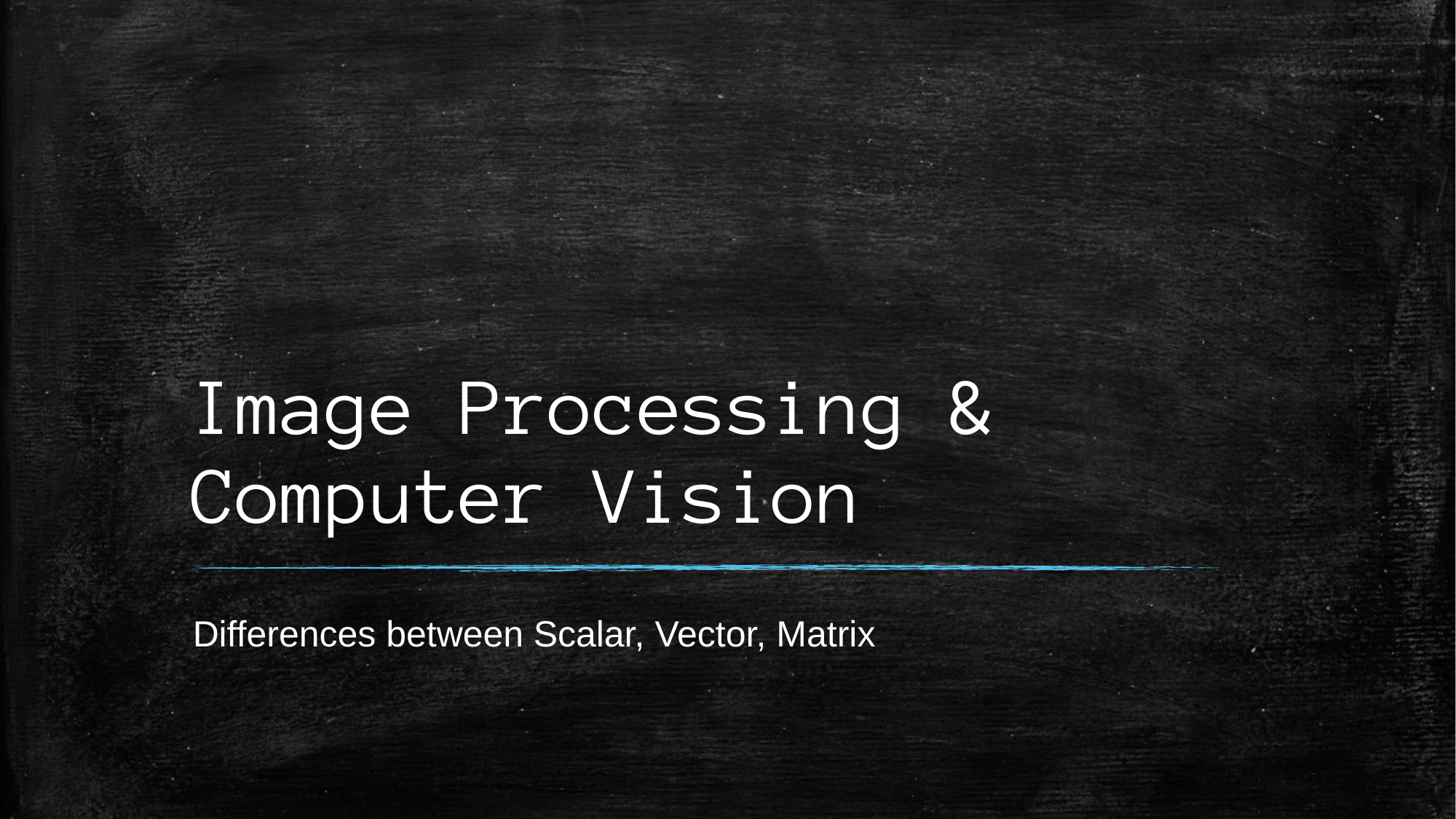

# Image Processing & Computer Vision
Differences between Scalar, Vector, Matrix